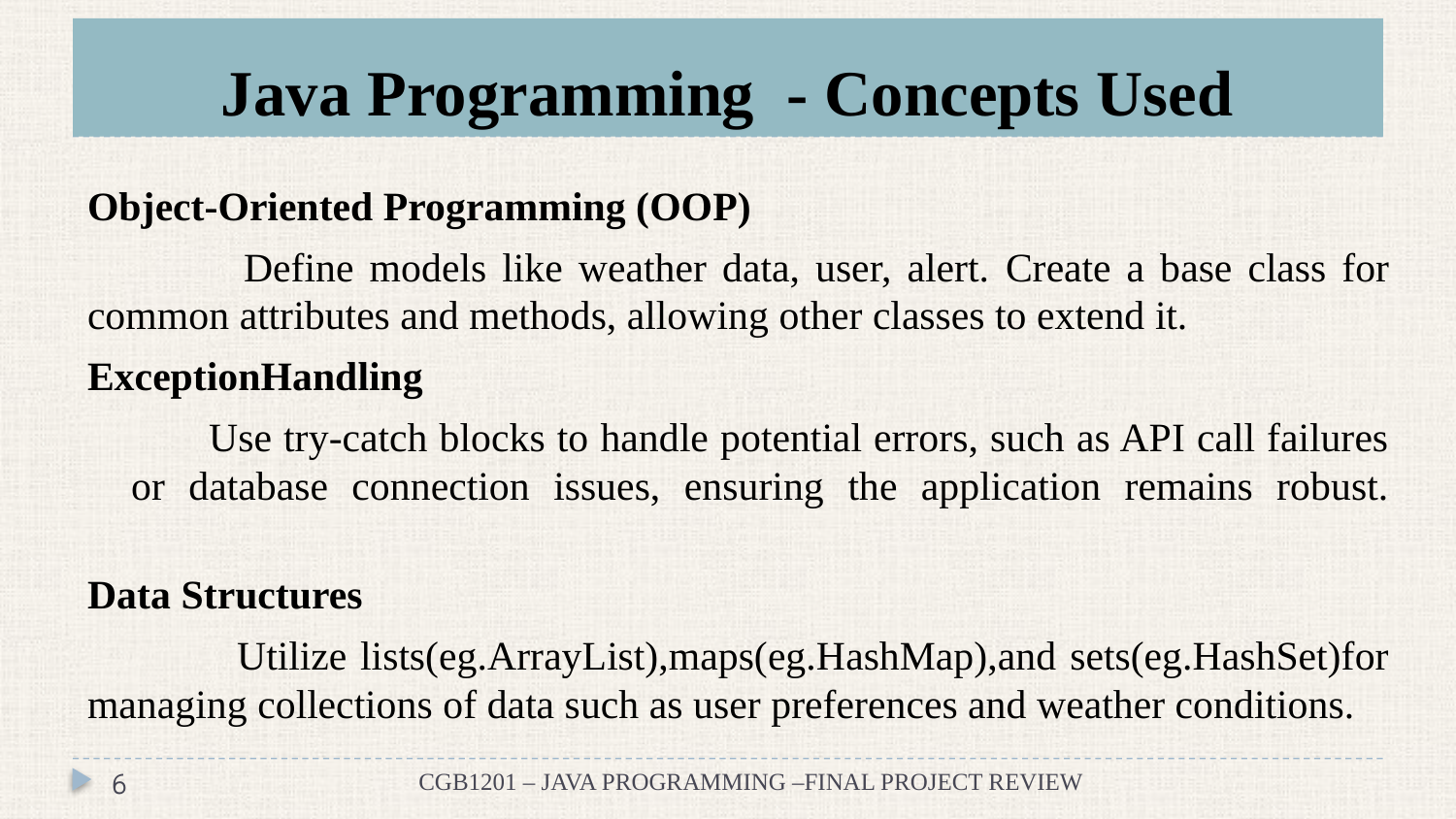

# Java Programming  - Concepts Used
Object-Oriented Programming (OOP)
          Define models like weather data, user, alert. Create a base class for common attributes and methods, allowing other classes to extend it.
ExceptionHandling
   Use try-catch blocks to handle potential errors, such as API call failures or database connection issues, ensuring the application remains robust.
Data Structures
           Utilize lists(eg.ArrayList),maps(eg.HashMap),and sets(eg.HashSet)for managing collections of data such as user preferences and weather conditions.
6
CGB1201 – JAVA PROGRAMMING –FINAL PROJECT REVIEW